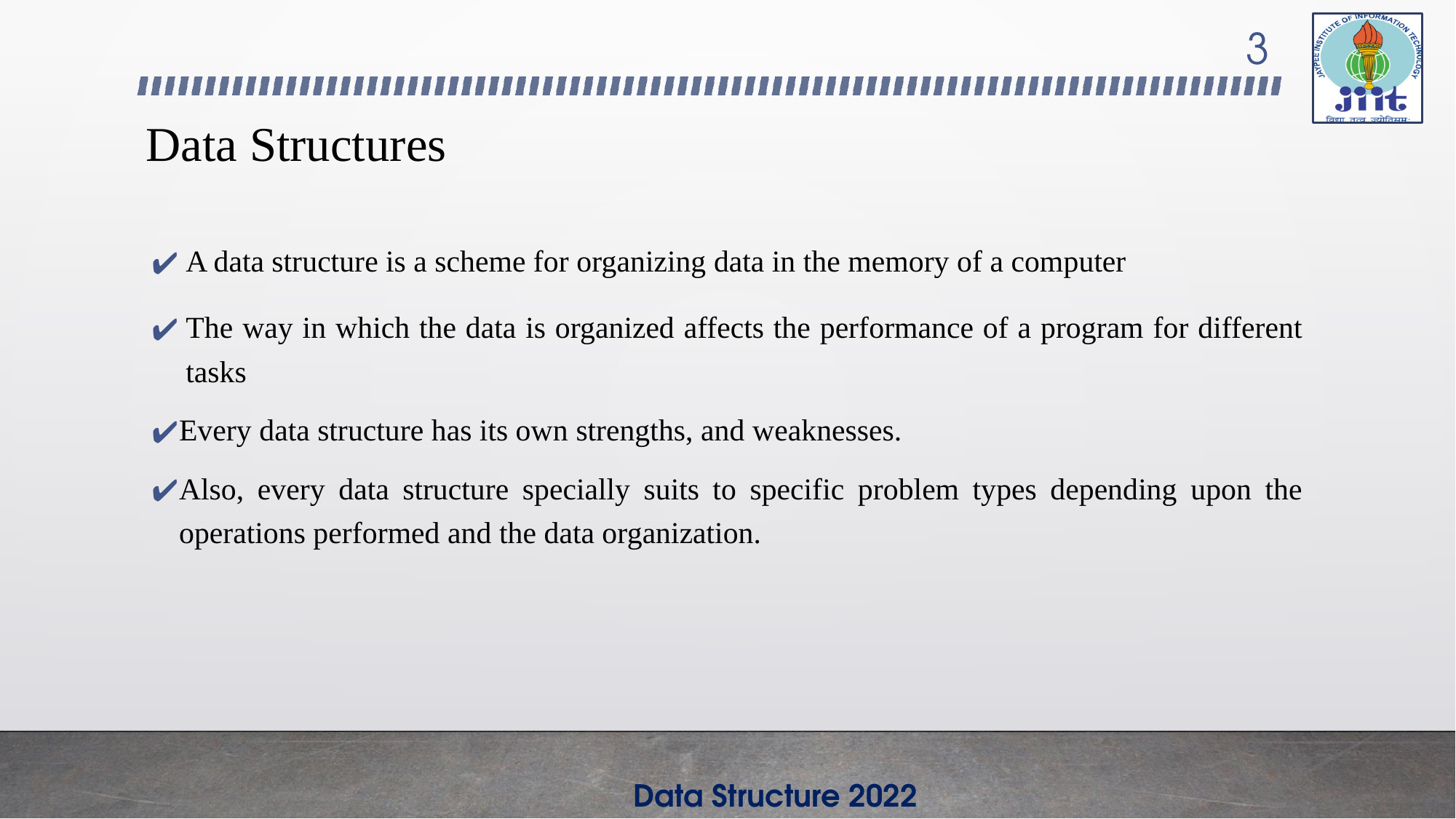

3
# Data Structures
A data structure is a scheme for organizing data in the memory of a computer
The way in which the data is organized affects the performance of a program for different tasks
Every data structure has its own strengths, and weaknesses.
Also, every data structure specially suits to specific problem types depending upon the operations performed and the data organization.